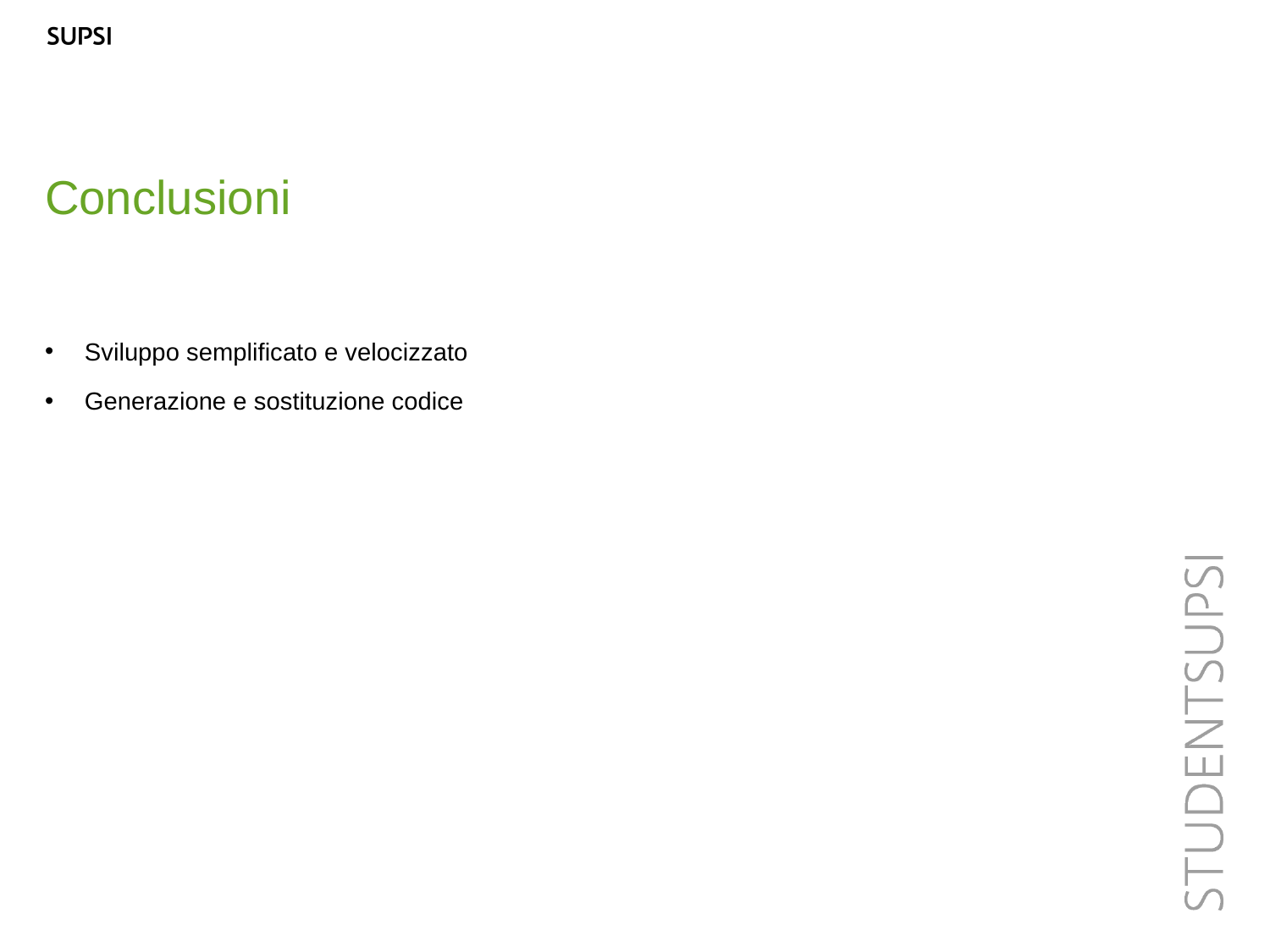

Conclusioni
Sviluppo semplificato e velocizzato
Generazione e sostituzione codice